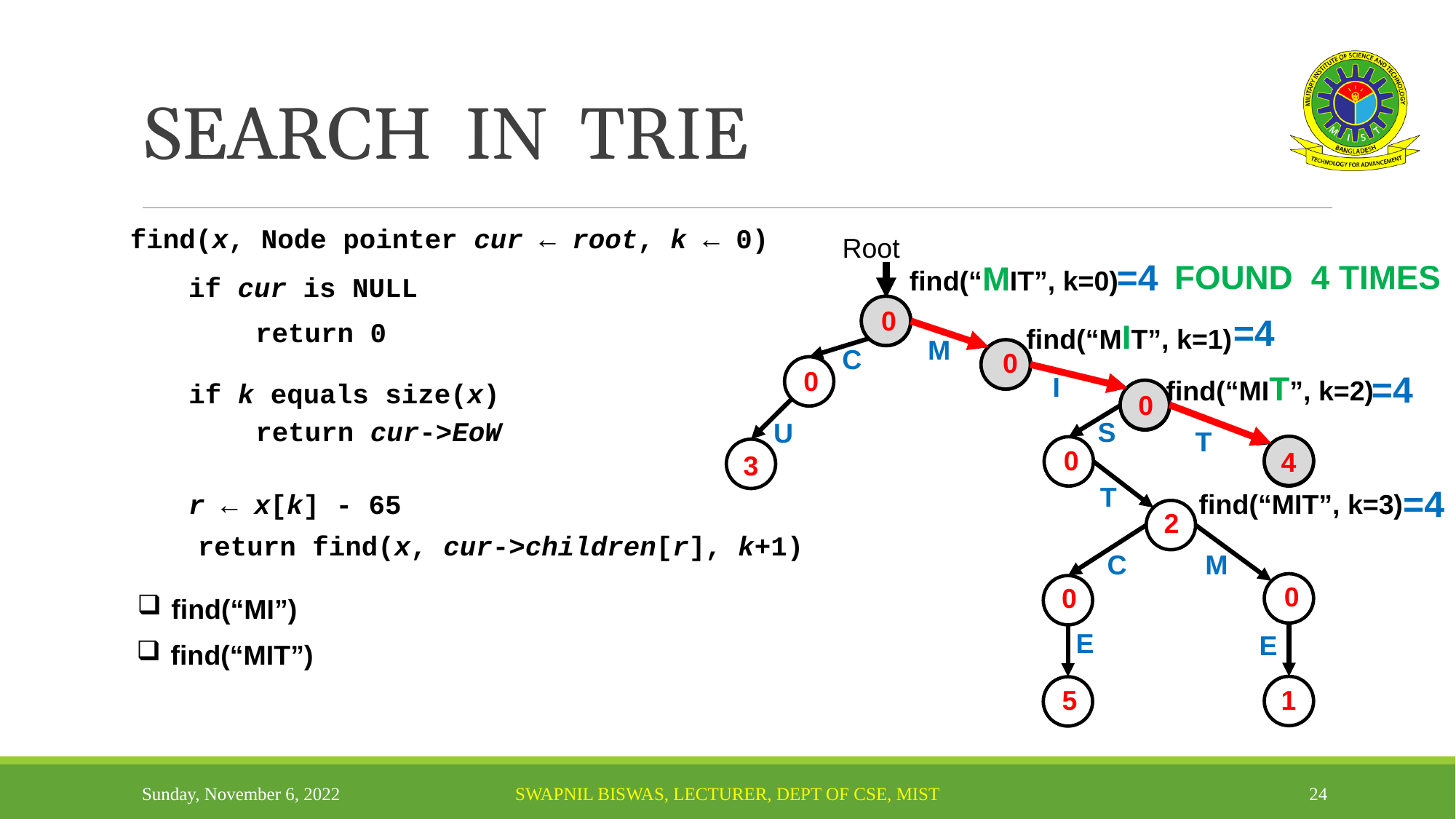

# SEARCH  IN  TRIE
find(x, Node pointer cur ← root, k ← 0)
Root
=4
FOUND  4 TIMES
find(“MIT”, k=0)
if cur is NULL

0
0
0
0
0
4
3
2
0
0
1
5
=4
return 0
find(“MIT”, k=1)
M
C

=4
find(“MIT”, k=2)
I
if k equals size(x)

return cur->EoW
S
U
T

T
=4
r ← x[k] - 65
find(“MIT”, k=3)

return find(x, cur->children[r], k+1)
C
M

find(“MI”)
E
E
find(“MIT”)

Sunday, November 6, 2022
Swapnil Biswas, Lecturer, Dept of CSE, MIST
24